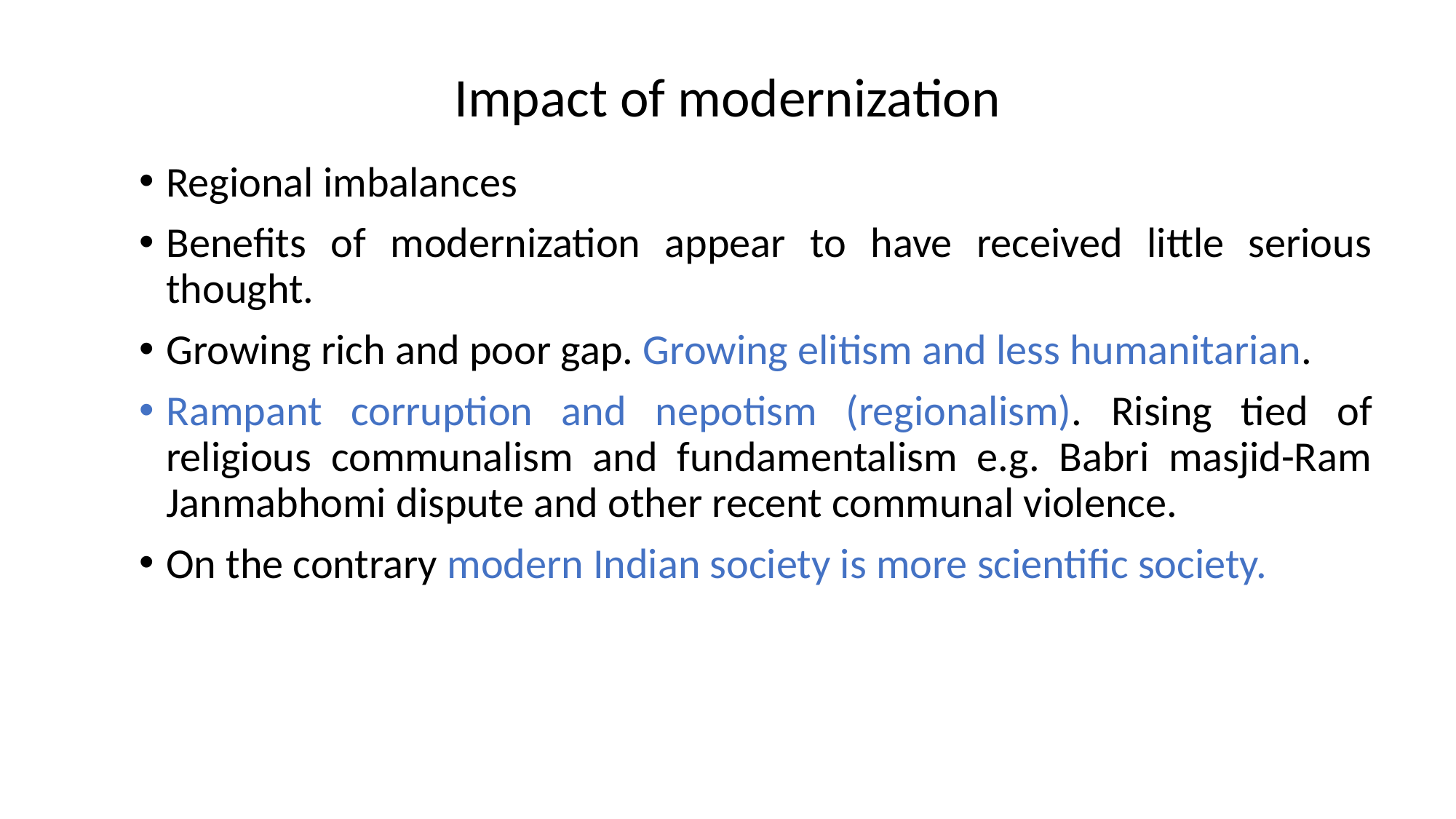

# Impact of modernization
Regional imbalances
Benefits of modernization appear to have received little serious thought.
Growing rich and poor gap. Growing elitism and less humanitarian.
Rampant corruption and nepotism (regionalism). Rising tied of religious communalism and fundamentalism e.g. Babri masjid-Ram Janmabhomi dispute and other recent communal violence.
On the contrary modern Indian society is more scientific society.